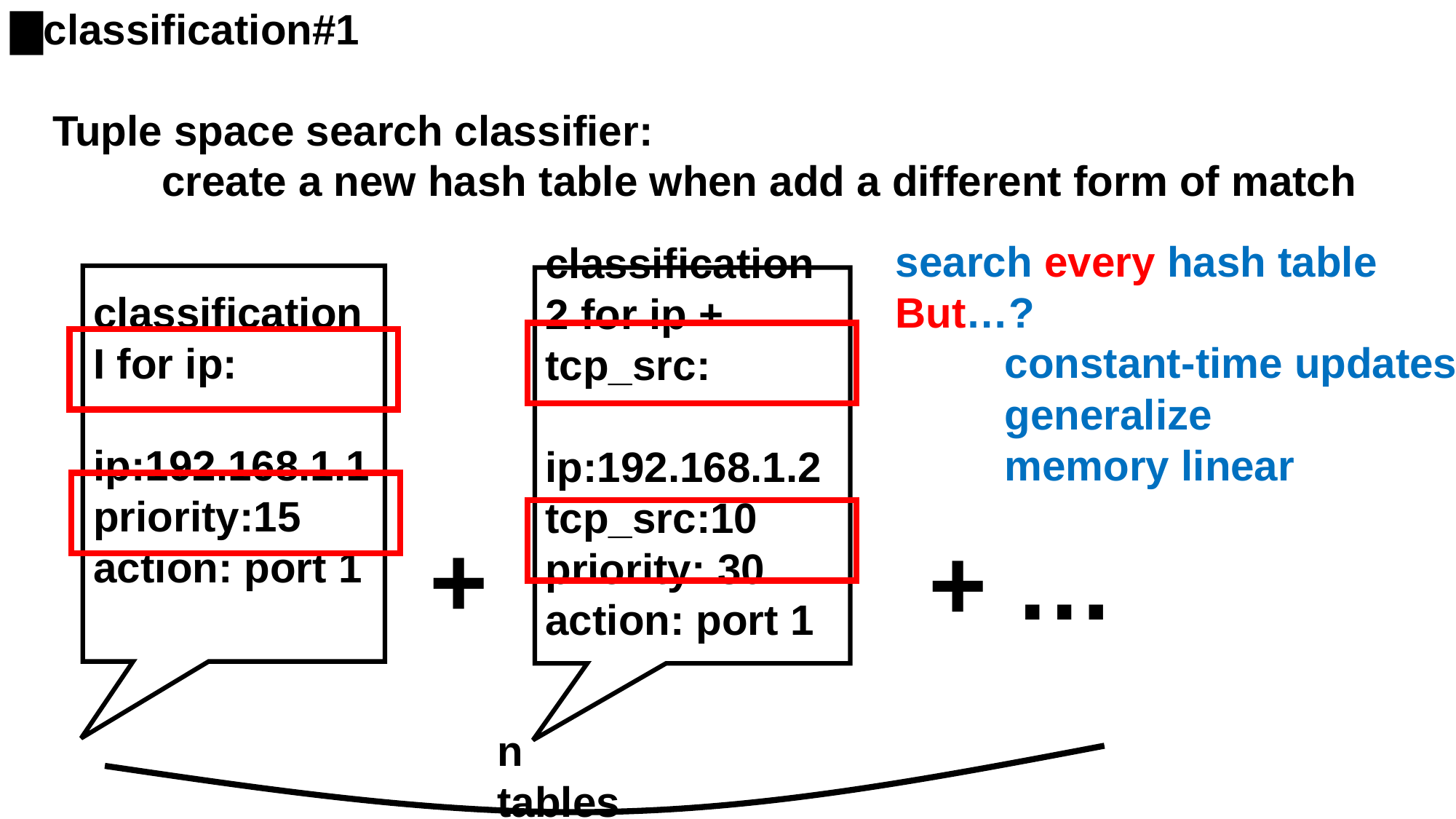

▇classification#1
Tuple space search classifier:
	create a new hash table when add a different form of match
search every hash table
But…?
	constant-time updates
	generalize
	memory linear
classification I for ip:

ip:192.168.1.1
priority:15
action: port 1

classification 2 for ip + tcp_src:

ip:192.168.1.2
tcp_src:10
priority: 30
action: port 1

+
+ …
n tables